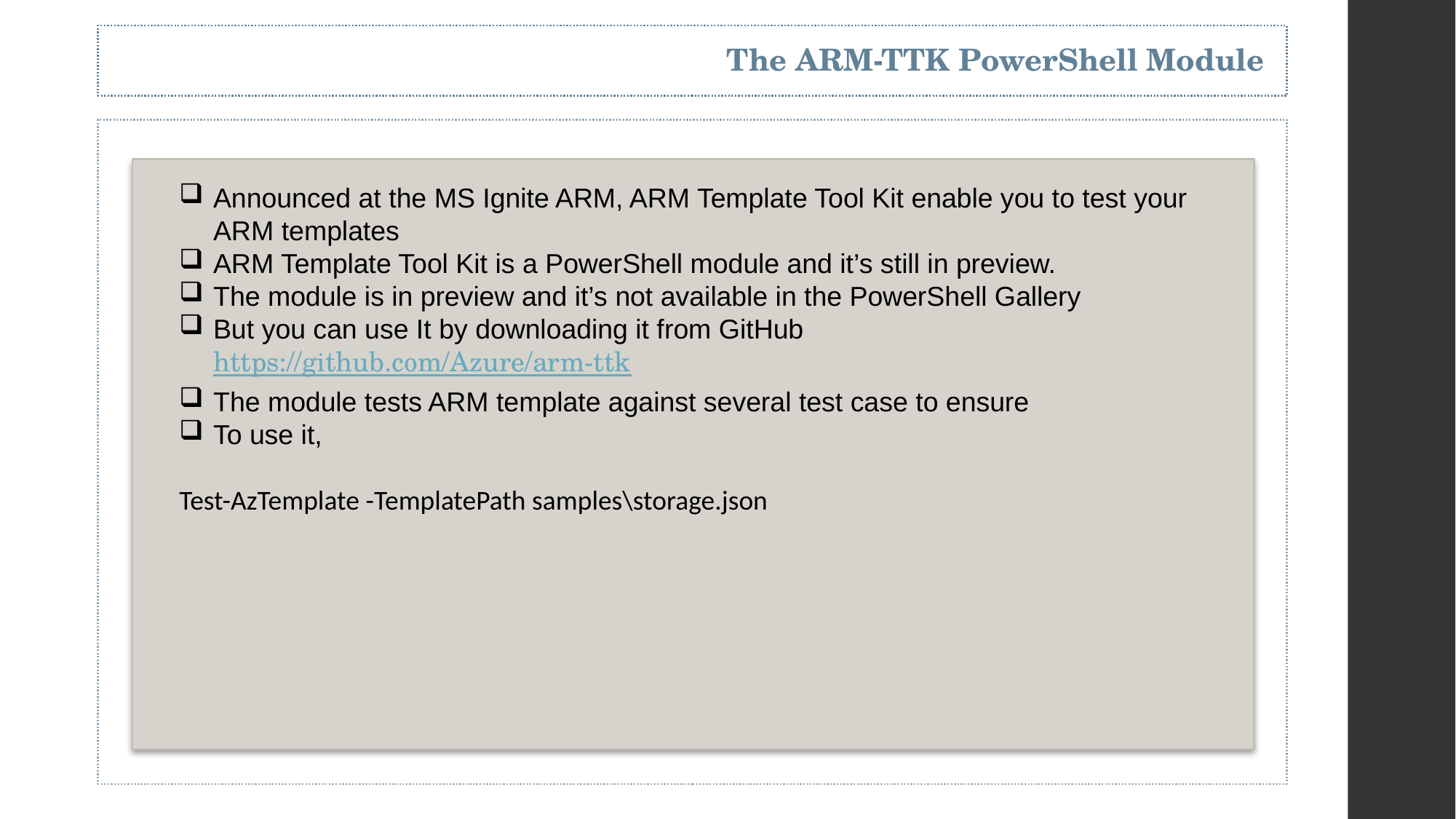

The ARM-TTK PowerShell Module

Announced at the MS Ignite ARM, ARM Template Tool Kit enable you to test your ARM templates
ARM Template Tool Kit is a PowerShell module and it’s still in preview.
The module is in preview and it’s not available in the PowerShell Gallery
But you can use It by downloading it from GitHub
https://github.com/Azure/arm-ttk
The module tests ARM template against several test case to ensure
To use it,

Test-AzTemplate -TemplatePath samples\storage.json